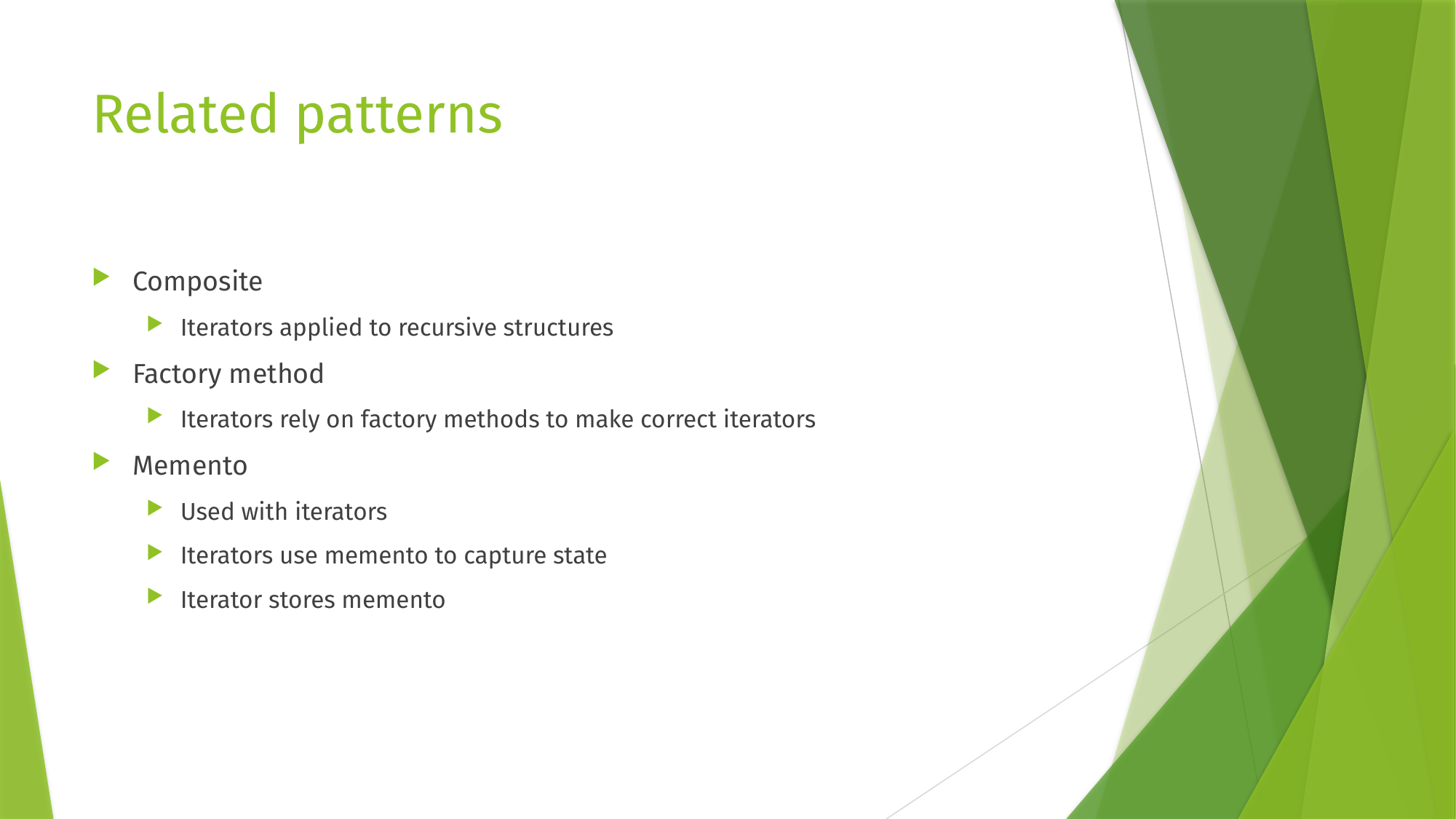

# Related patterns
Composite
Iterators applied to recursive structures
Factory method
Iterators rely on factory methods to make correct iterators
Memento
Used with iterators
Iterators use memento to capture state
Iterator stores memento